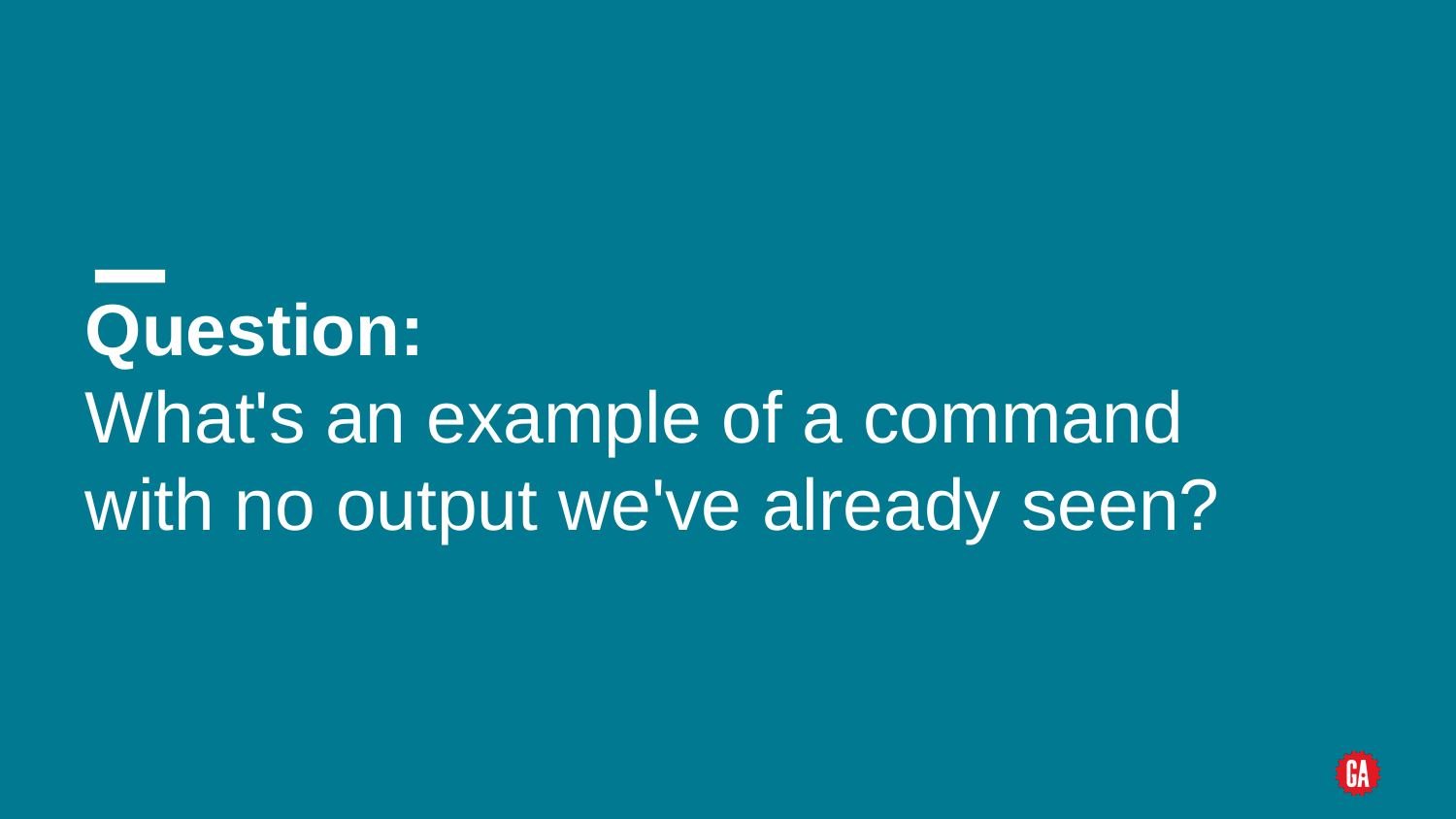

# Question: What's an example of a command with no output we've already seen?